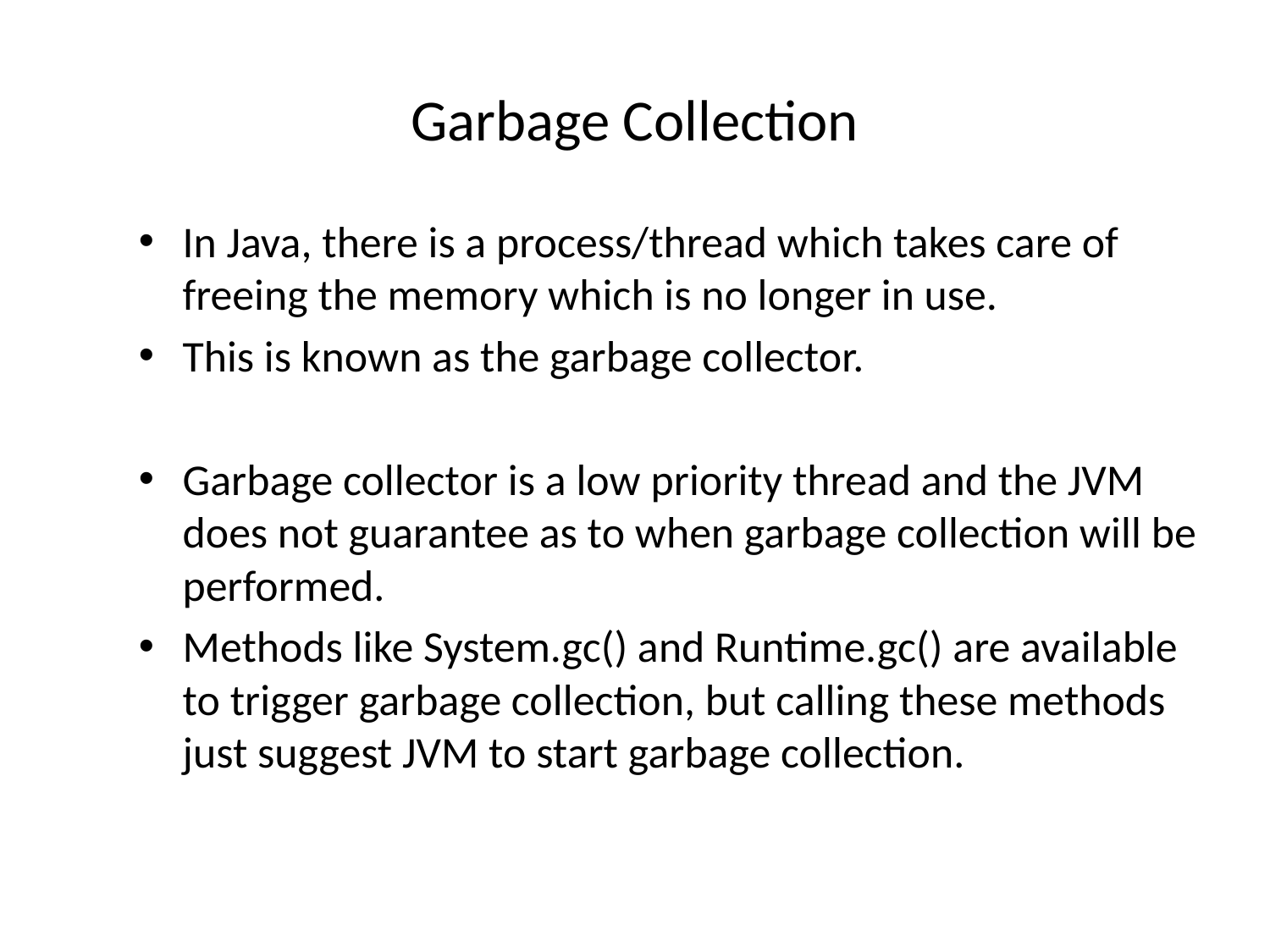

# Garbage Collection
In Java, there is a process/thread which takes care of freeing the memory which is no longer in use.
This is known as the garbage collector.

Garbage collector is a low priority thread and the JVM does not guarantee as to when garbage collection will be performed.
Methods like System.gc() and Runtime.gc() are available to trigger garbage collection, but calling these methods just suggest JVM to start garbage collection.